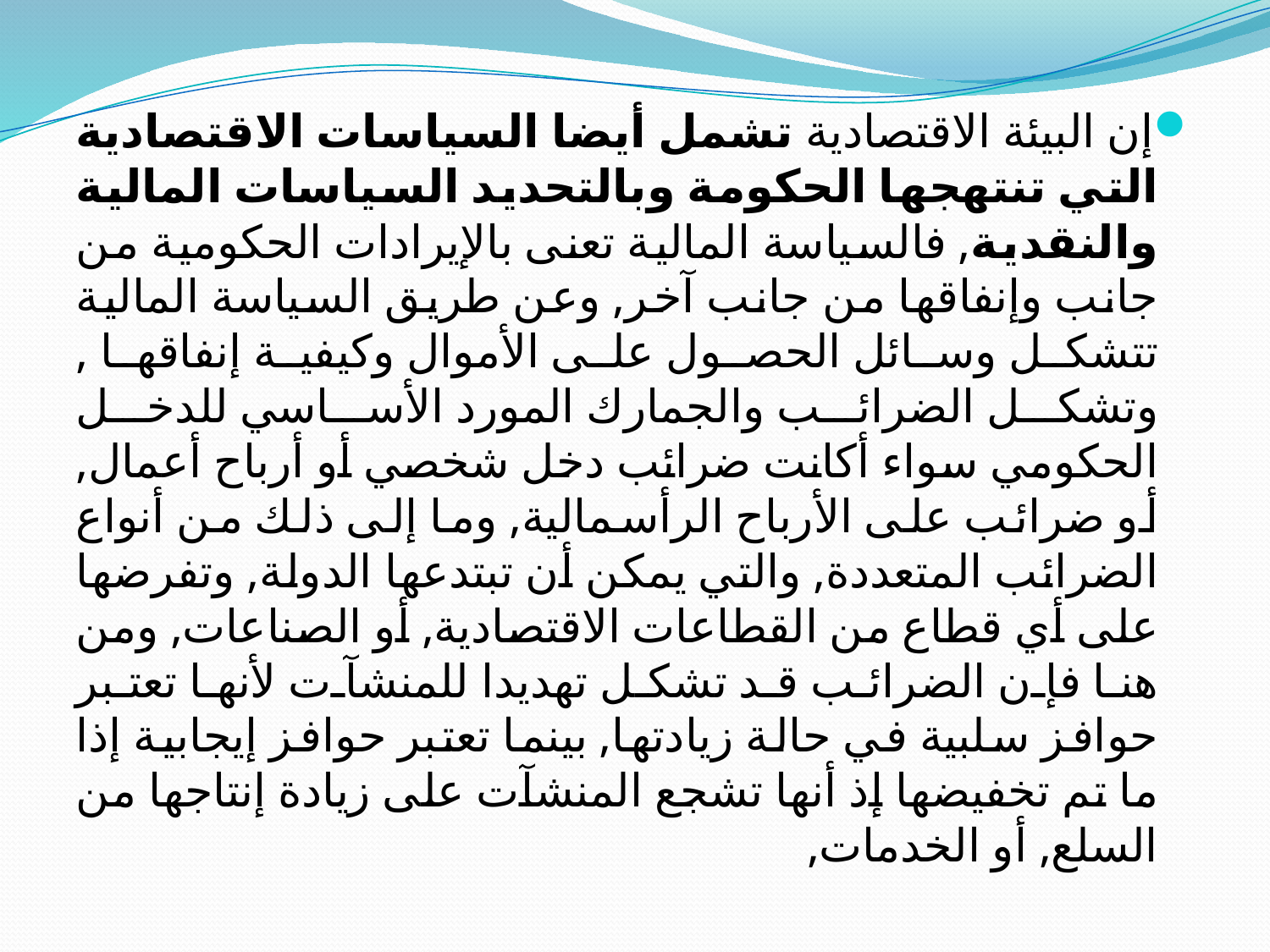

إن البيئة الاقتصادية تشمل أيضا السياسات الاقتصادية التي تنتهجها الحكومة وبالتحديد السياسات المالية والنقدية, فالسياسة المالية تعنى بالإيرادات الحكومية من جانب وإنفاقها من جانب آخر, وعن طريق السياسة المالية تتشكل وسائل الحصول على الأموال وكيفية إنفاقها , وتشكل الضرائب والجمارك المورد الأساسي للدخل الحكومي سواء أكانت ضرائب دخل شخصي أو أرباح أعمال, أو ضرائب على الأرباح الرأسمالية, وما إلى ذلك من أنواع الضرائب المتعددة, والتي يمكن أن تبتدعها الدولة, وتفرضها على أي قطاع من القطاعات الاقتصادية, أو الصناعات, ومن هنا فإن الضرائب قد تشكل تهديدا للمنشآت لأنها تعتبر حوافز سلبية في حالة زيادتها, بينما تعتبر حوافز إيجابية إذا ما تم تخفيضها إذ أنها تشجع المنشآت على زيادة إنتاجها من السلع, أو الخدمات,